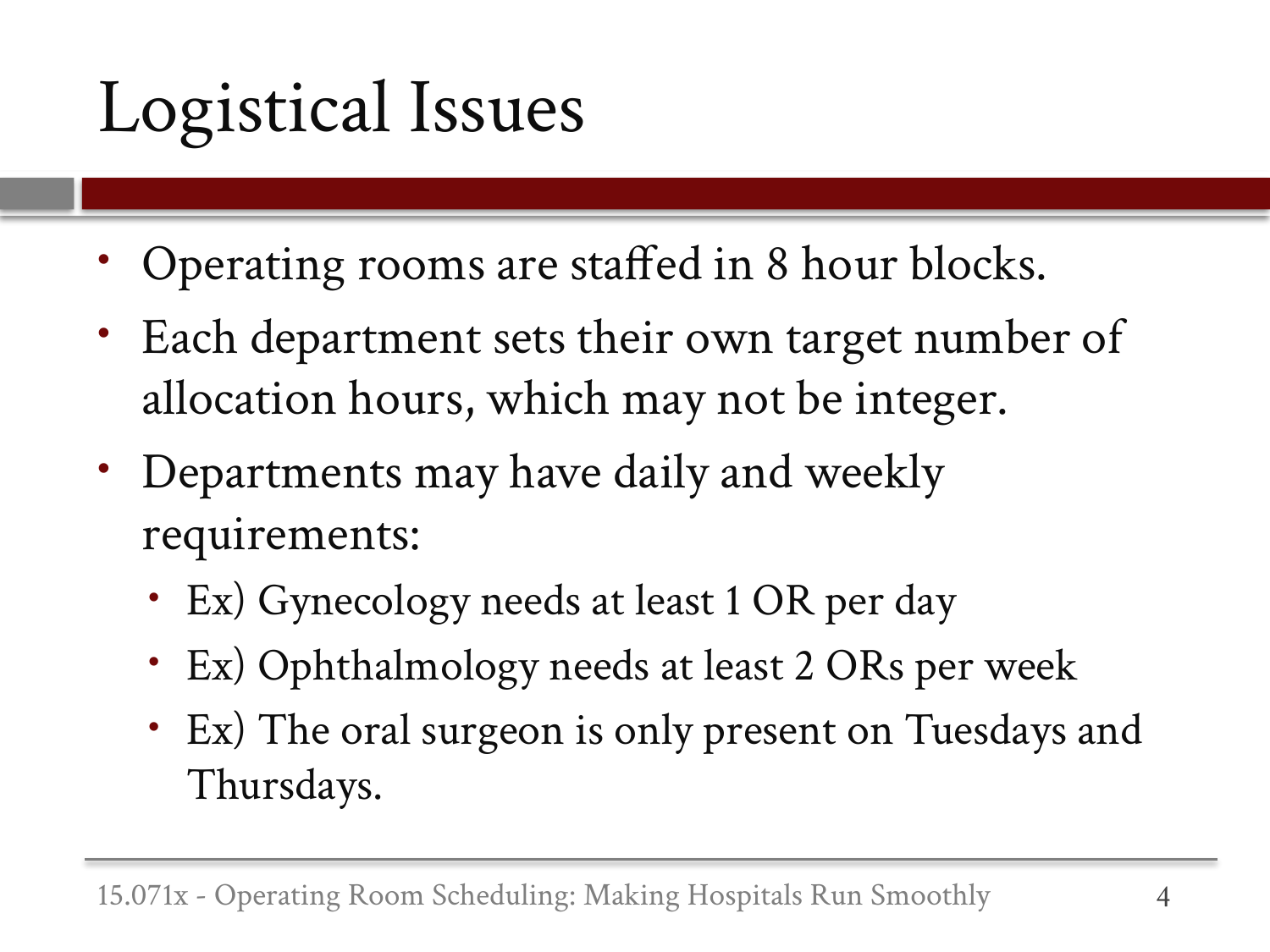

# Logistical Issues
Operating rooms are staffed in 8 hour blocks.
Each department sets their own target number of allocation hours, which may not be integer.
Departments may have daily and weekly requirements:
Ex) Gynecology needs at least 1 OR per day
Ex) Ophthalmology needs at least 2 ORs per week
Ex) The oral surgeon is only present on Tuesdays and Thursdays.
15.071x - Operating Room Scheduling: Making Hospitals Run Smoothly
4